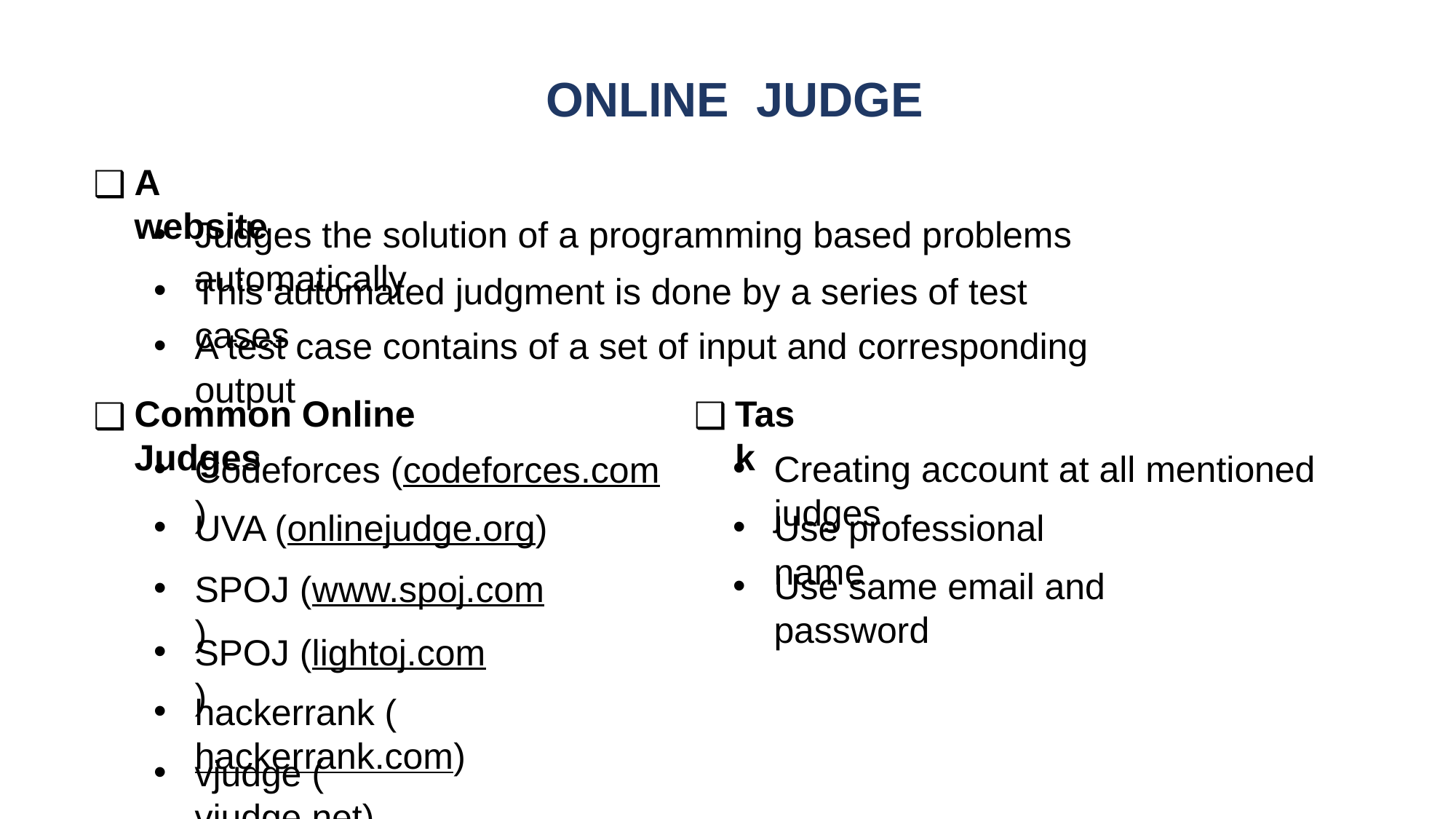

# ONLINE  JUDGE
A website
Judges the solution of a programming based problems automatically
This automated judgment is done by a series of test cases
A test case contains of a set of input and corresponding output
Task
Common Online Judges
Creating account at all mentioned judges
Codeforces (codeforces.com)
UVA (onlinejudge.org)
Use professional name
Use same email and password
SPOJ (www.spoj.com)
SPOJ (lightoj.com)
hackerrank (hackerrank.com)
vjudge (vjudge.net)